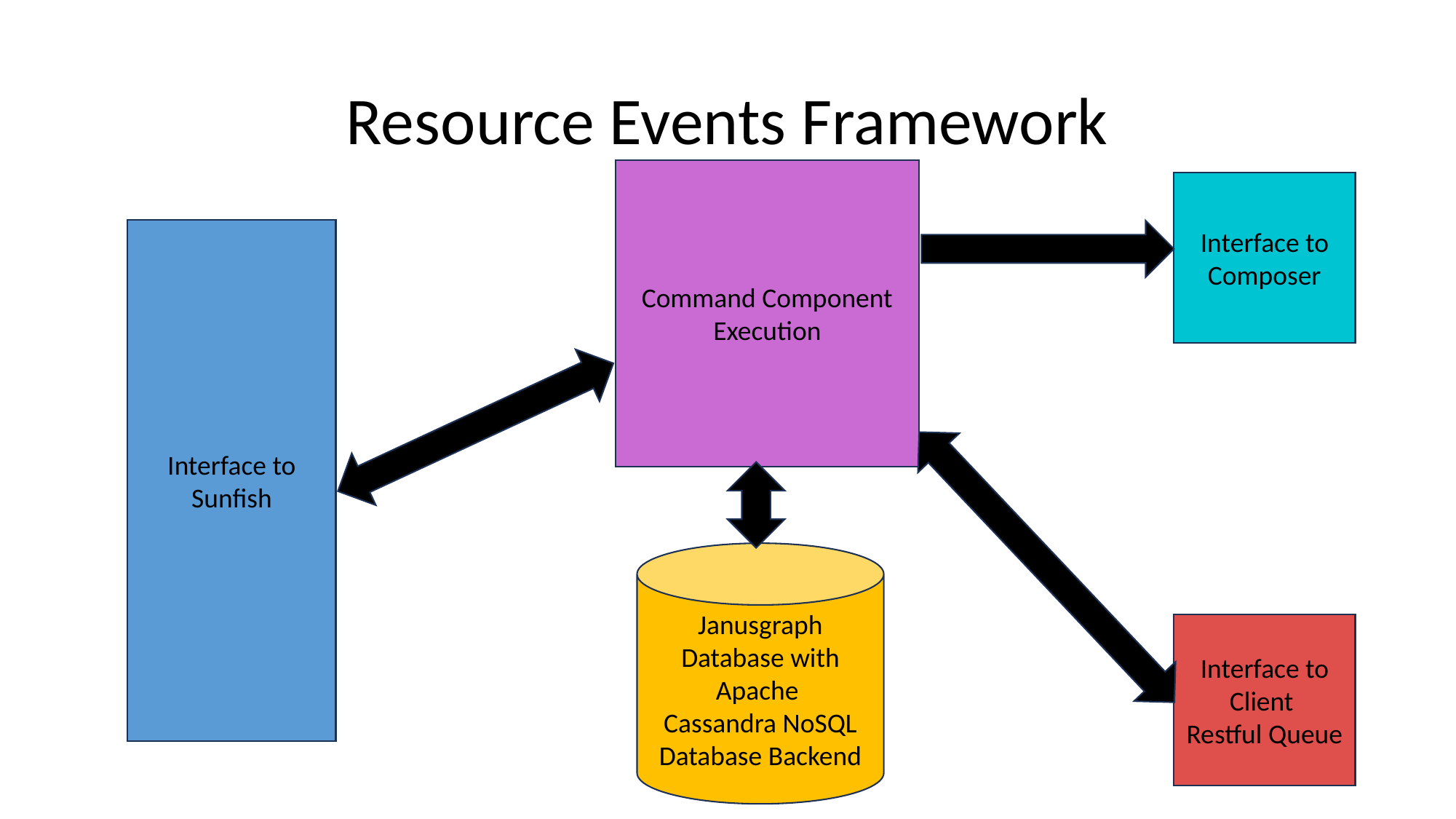

# Resource Events Framework
Command Component Execution
Interface to Composer
Interface to Sunfish

Janusgraph Database with Apache
Cassandra NoSQL
Database Backend
Interface to Client
Restful Queue